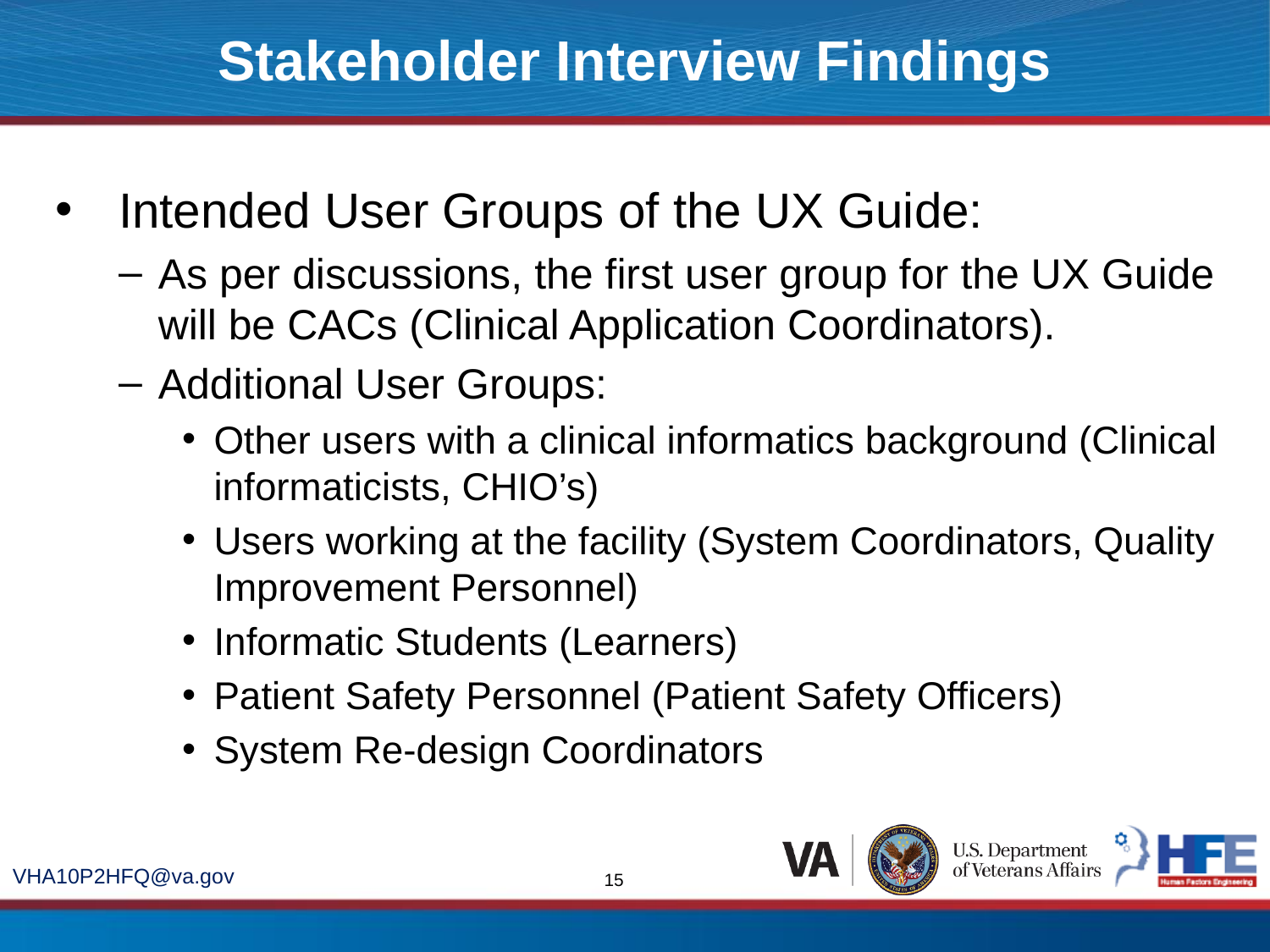

Stakeholder Interview Findings
Intended User Groups of the UX Guide:
As per discussions, the first user group for the UX Guide will be CACs (Clinical Application Coordinators).
Additional User Groups:
Other users with a clinical informatics background (Clinical informaticists, CHIO’s)
Users working at the facility (System Coordinators, Quality Improvement Personnel)
Informatic Students (Learners)
Patient Safety Personnel (Patient Safety Officers)
System Re-design Coordinators